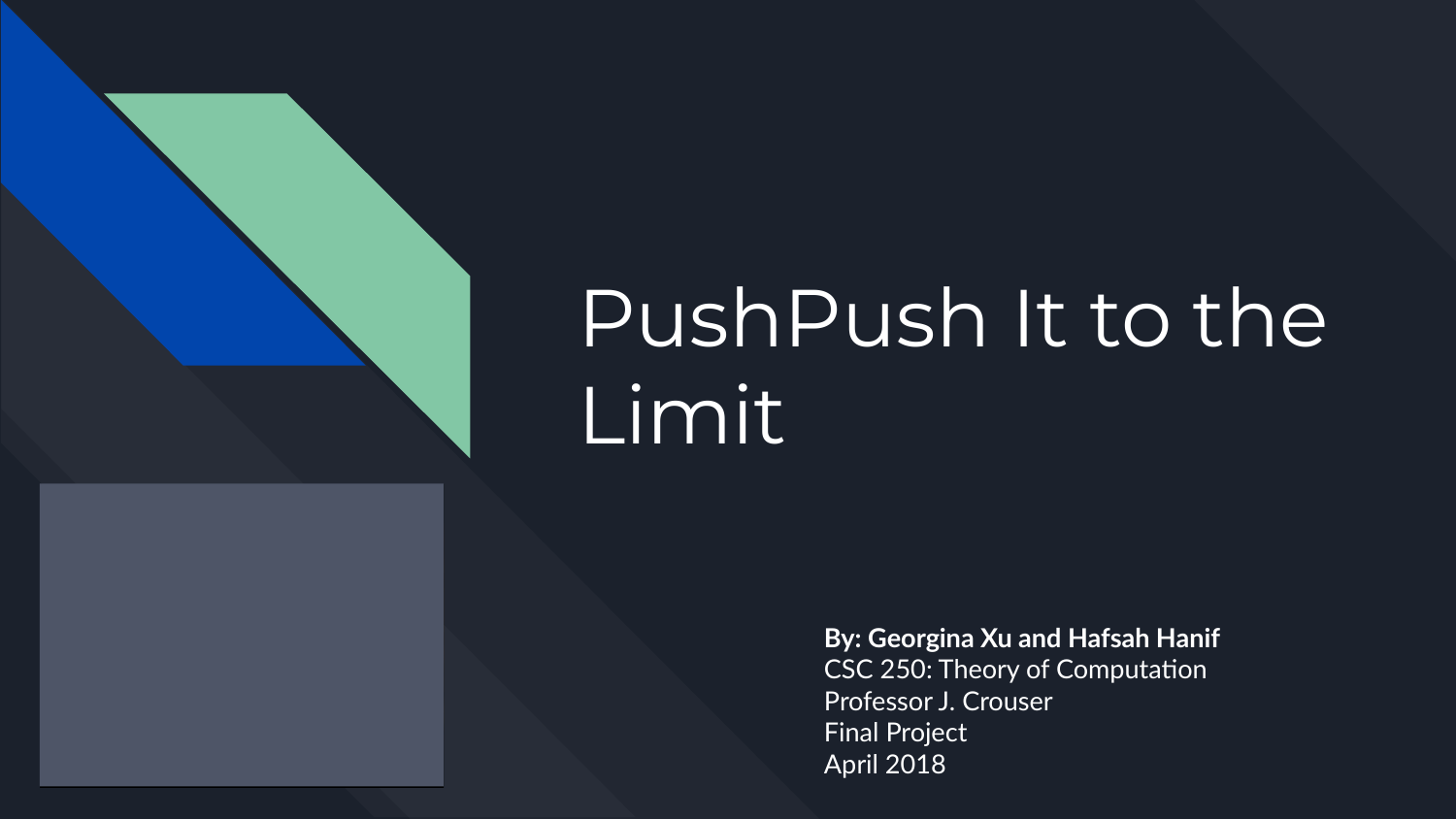

# PushPush It to the Limit

By: Georgina Xu and Hafsah Hanif
CSC 250: Theory of Computation
Professor J. Crouser
Final Project
April 2018